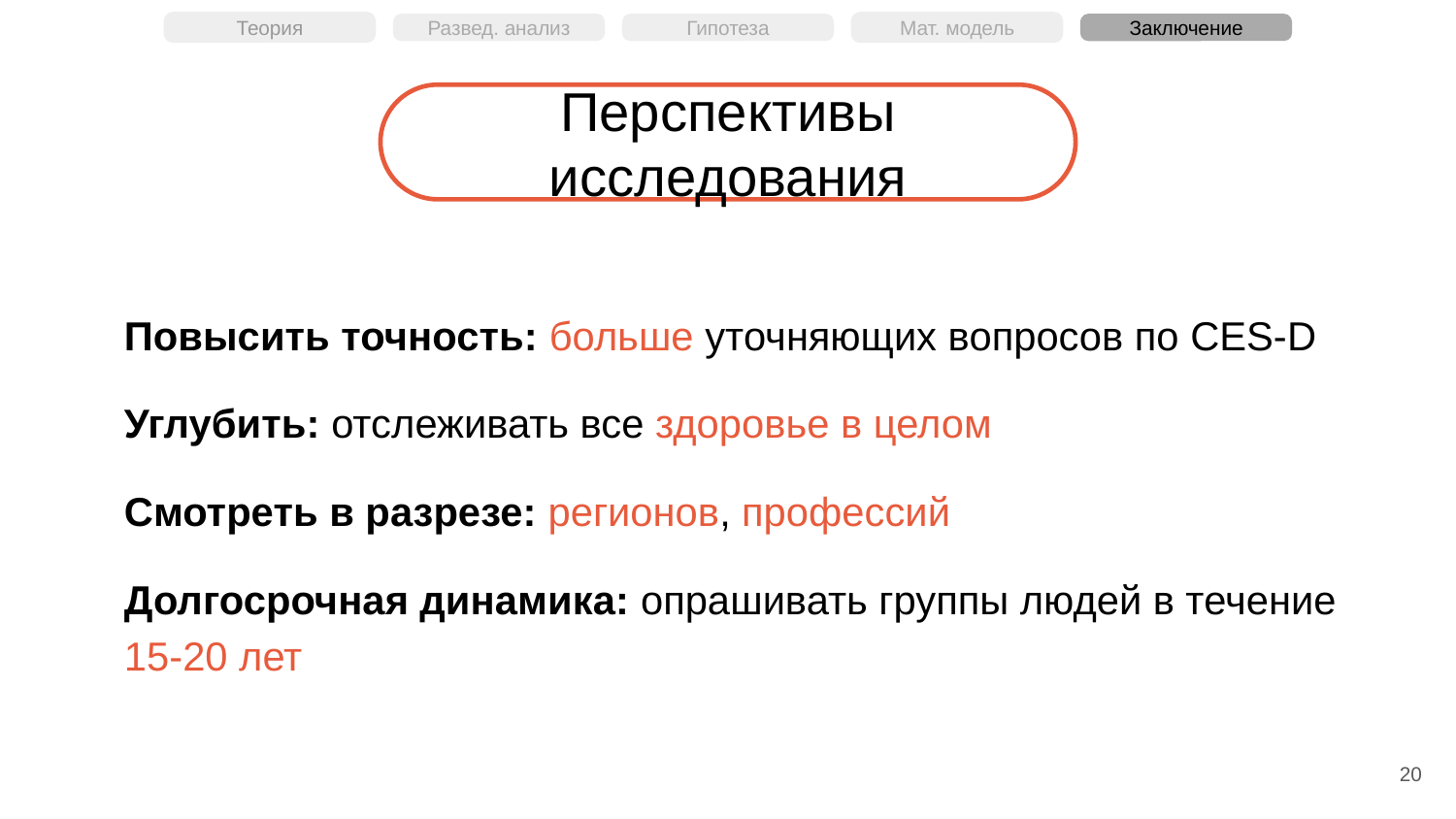

Теория
Мат. модель
Развед. анализ
Гипотеза
Заключение
Перспективы исследования
Повысить точность: больше уточняющих вопросов по CES-D
Углубить: отслеживать все здоровье в целом
Смотреть в разрезе: регионов, профессий
Долгосрочная динамика: опрашивать группы людей в течение 15-20 лет
20